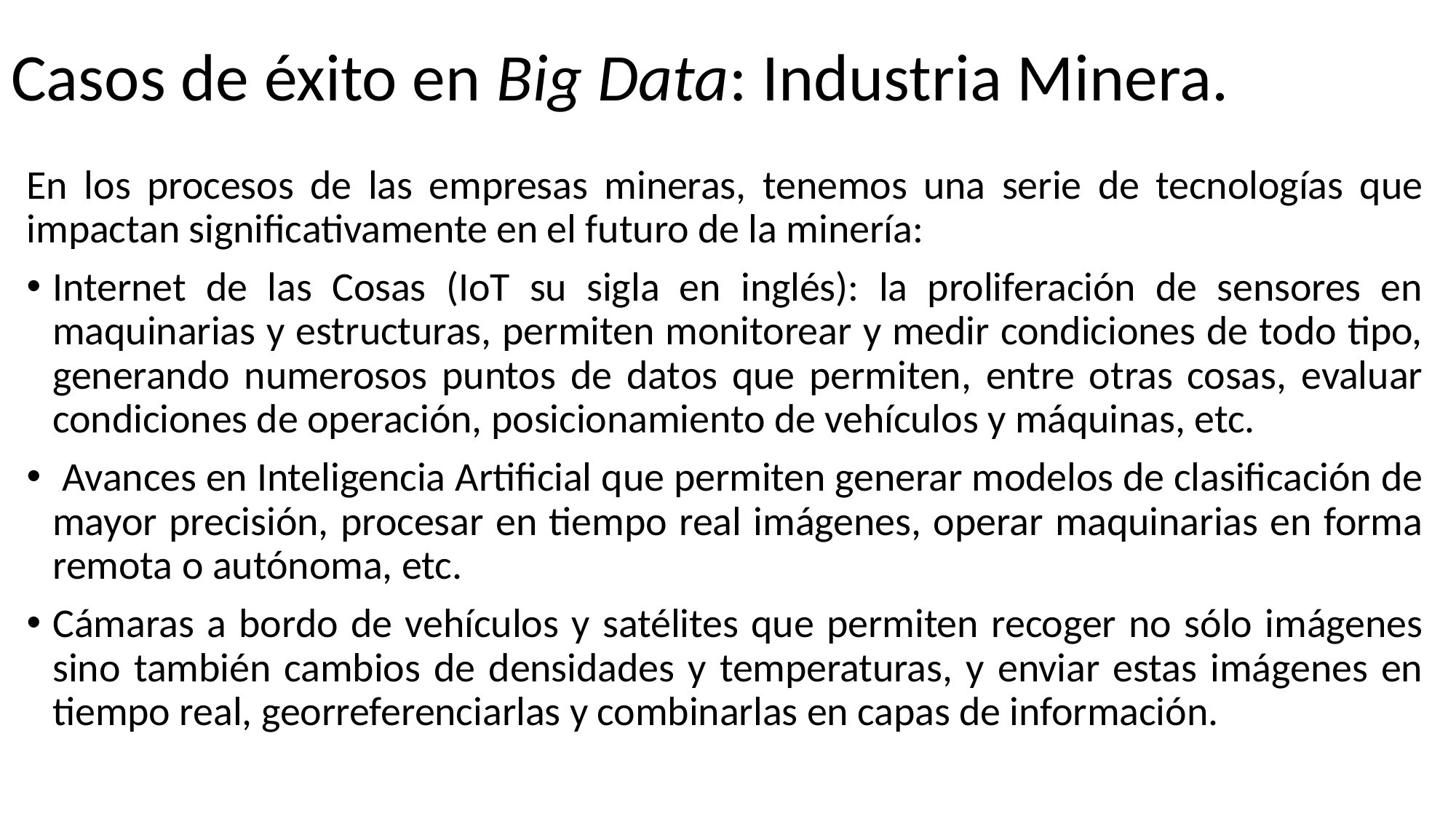

# Casos de éxito en Big Data: Industria Minera.
En los procesos de las empresas mineras, tenemos una serie de tecnologías que impactan significativamente en el futuro de la minería:
Internet de las Cosas (IoT su sigla en inglés): la proliferación de sensores en maquinarias y estructuras, permiten monitorear y medir condiciones de todo tipo, generando numerosos puntos de datos que permiten, entre otras cosas, evaluar condiciones de operación, posicionamiento de vehículos y máquinas, etc.
 Avances en Inteligencia Artificial que permiten generar modelos de clasificación de mayor precisión, procesar en tiempo real imágenes, operar maquinarias en forma remota o autónoma, etc.
Cámaras a bordo de vehículos y satélites que permiten recoger no sólo imágenes sino también cambios de densidades y temperaturas, y enviar estas imágenes en tiempo real, georreferenciarlas y combinarlas en capas de información.